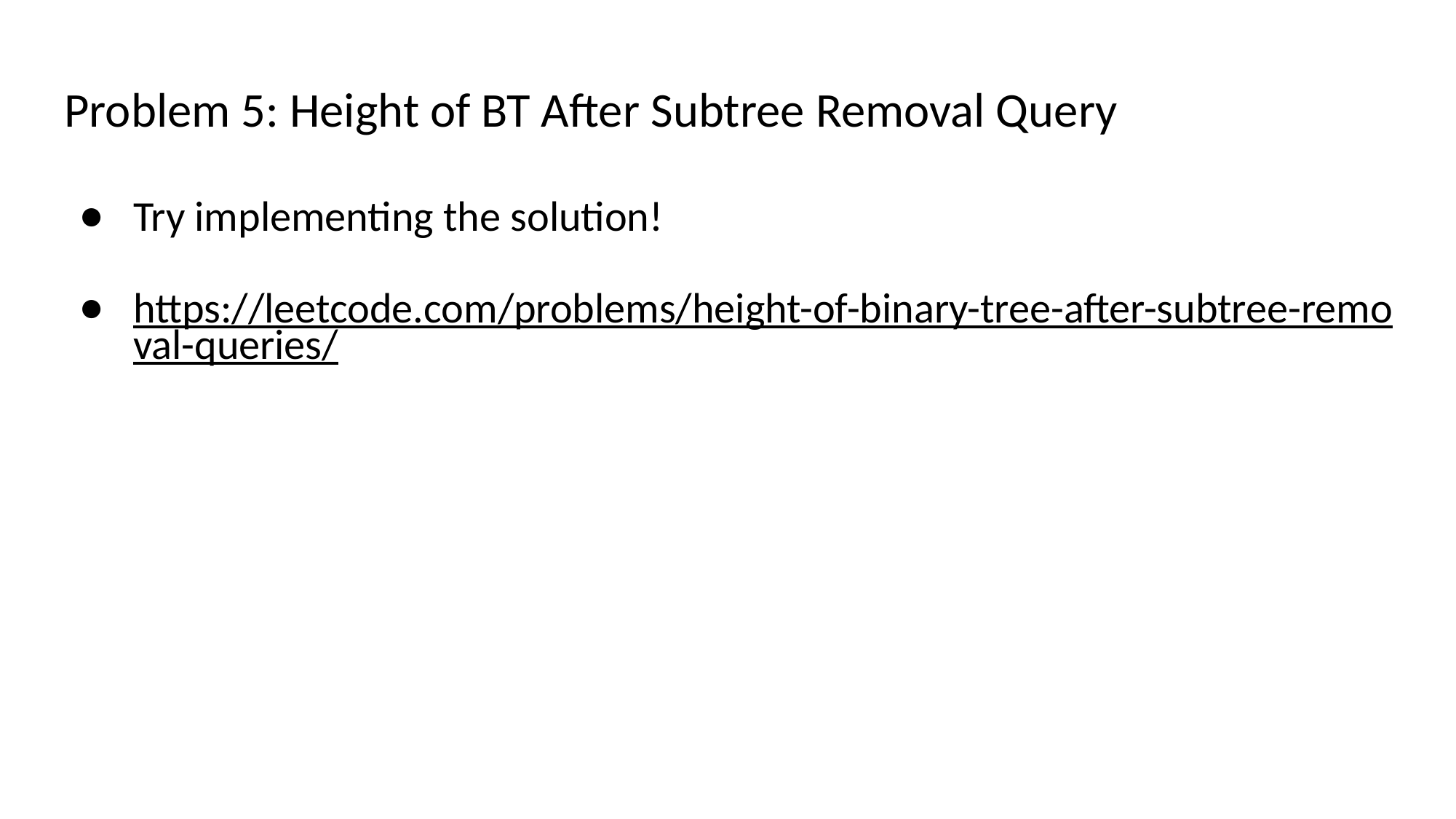

# Problem 5: Height of BT After Subtree Removal Query

Try implementing the solution!

https://leetcode.com/problems/height-of-binary-tree-after-subtree-removal-queries/